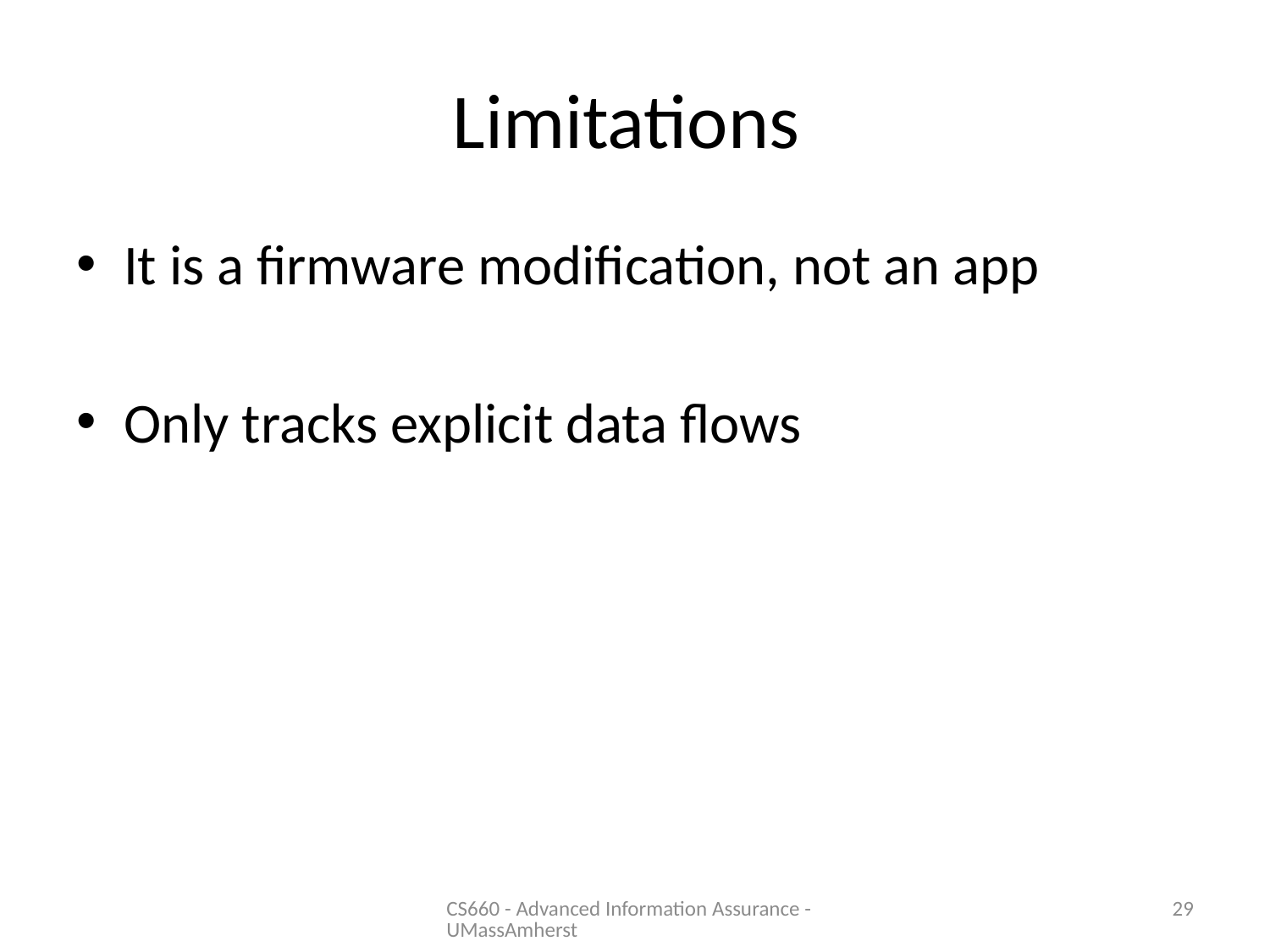

# Limitations
It is a firmware modification, not an app

Only tracks explicit data flows

CS660 - Advanced Information Assurance - UMassAmherst
29